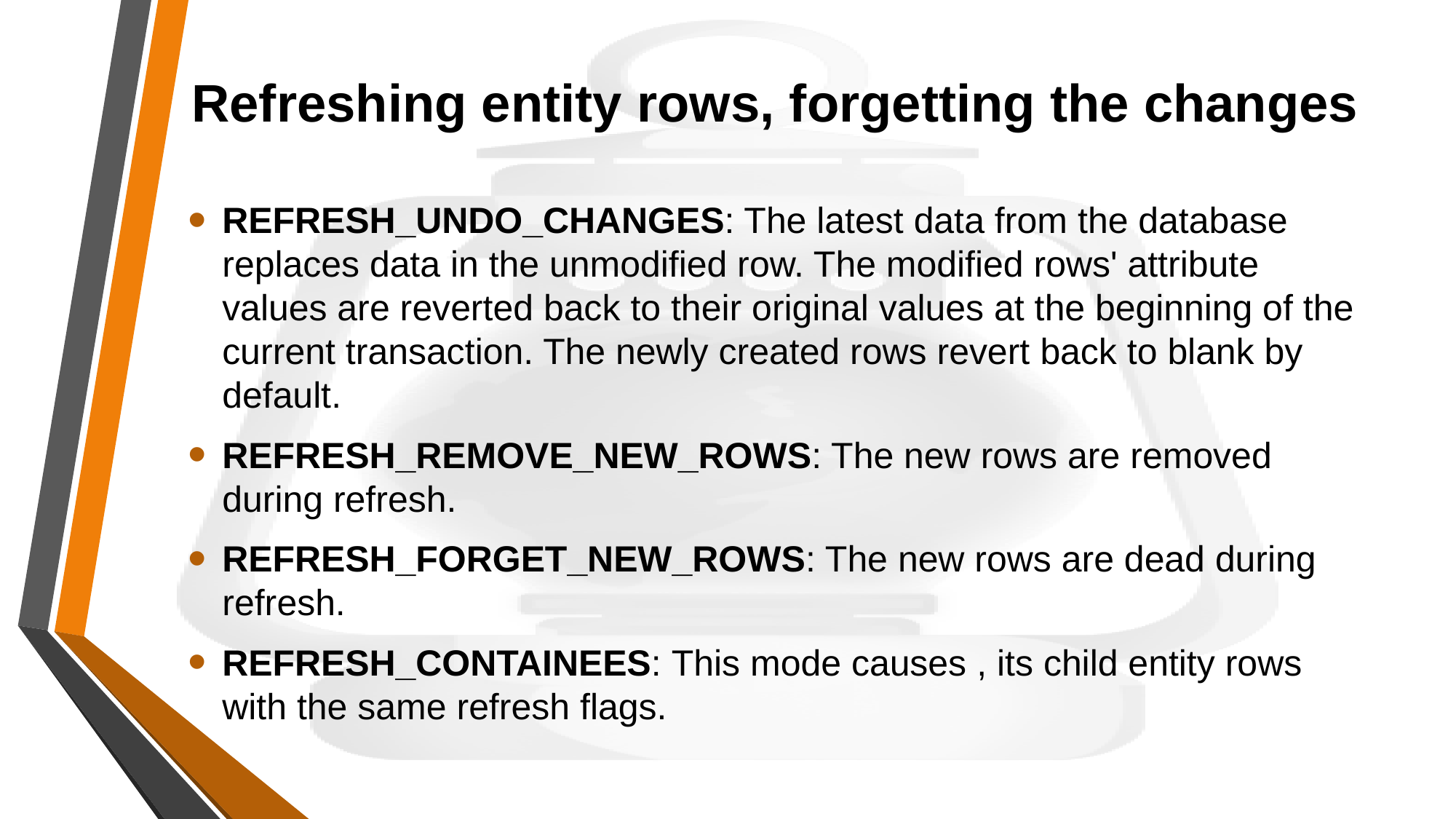

# Refreshing entity rows, forgetting the changes
REFRESH_UNDO_CHANGES: The latest data from the database replaces data in the unmodified row. The modified rows' attribute values are reverted back to their original values at the beginning of the current transaction. The newly created rows revert back to blank by default.
REFRESH_REMOVE_NEW_ROWS: The new rows are removed during refresh.
REFRESH_FORGET_NEW_ROWS: The new rows are dead during refresh.
REFRESH_CONTAINEES: This mode causes , its child entity rows with the same refresh flags.